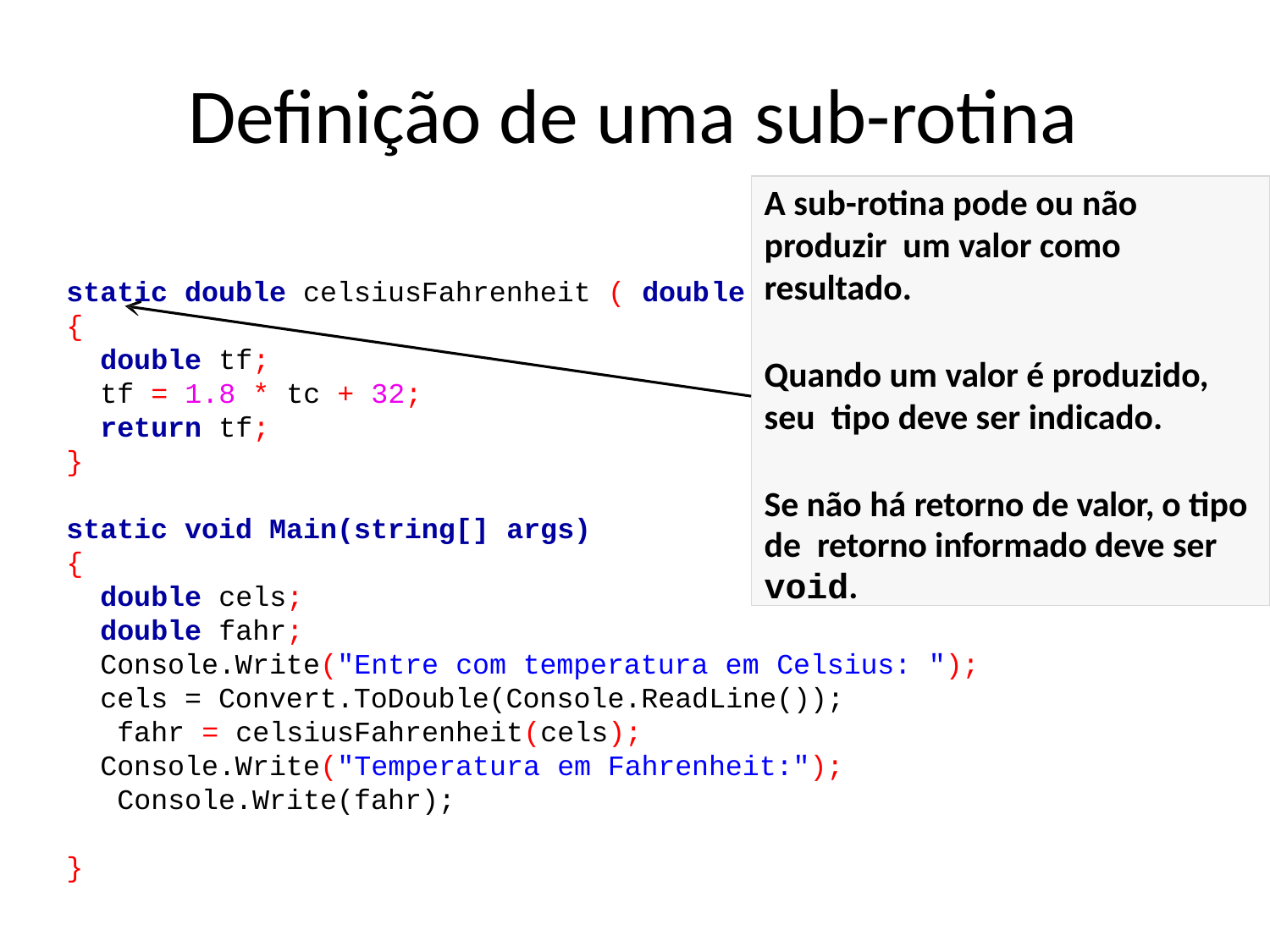

# Definição de uma sub-rotina
A sub-rotina pode ou não produzir  um valor como resultado.

Quando um valor é produzido, seu  tipo deve ser indicado.

Se não há retorno de valor, o tipo de  retorno informado deve ser void.
static double celsiusFahrenheit ( doub
le tc )

{
double tf;
tf = 1.8 * tc + 32;
return tf;
}
static void Main(string[] args)
{
double cels;
double fahr;
Console.Write("Entre com temperatura em Celsius: ");
cels = Convert.ToDouble(Console.ReadLine());  fahr = celsiusFahrenheit(cels);  Console.Write("Temperatura em Fahrenheit:");  Console.Write(fahr);
}